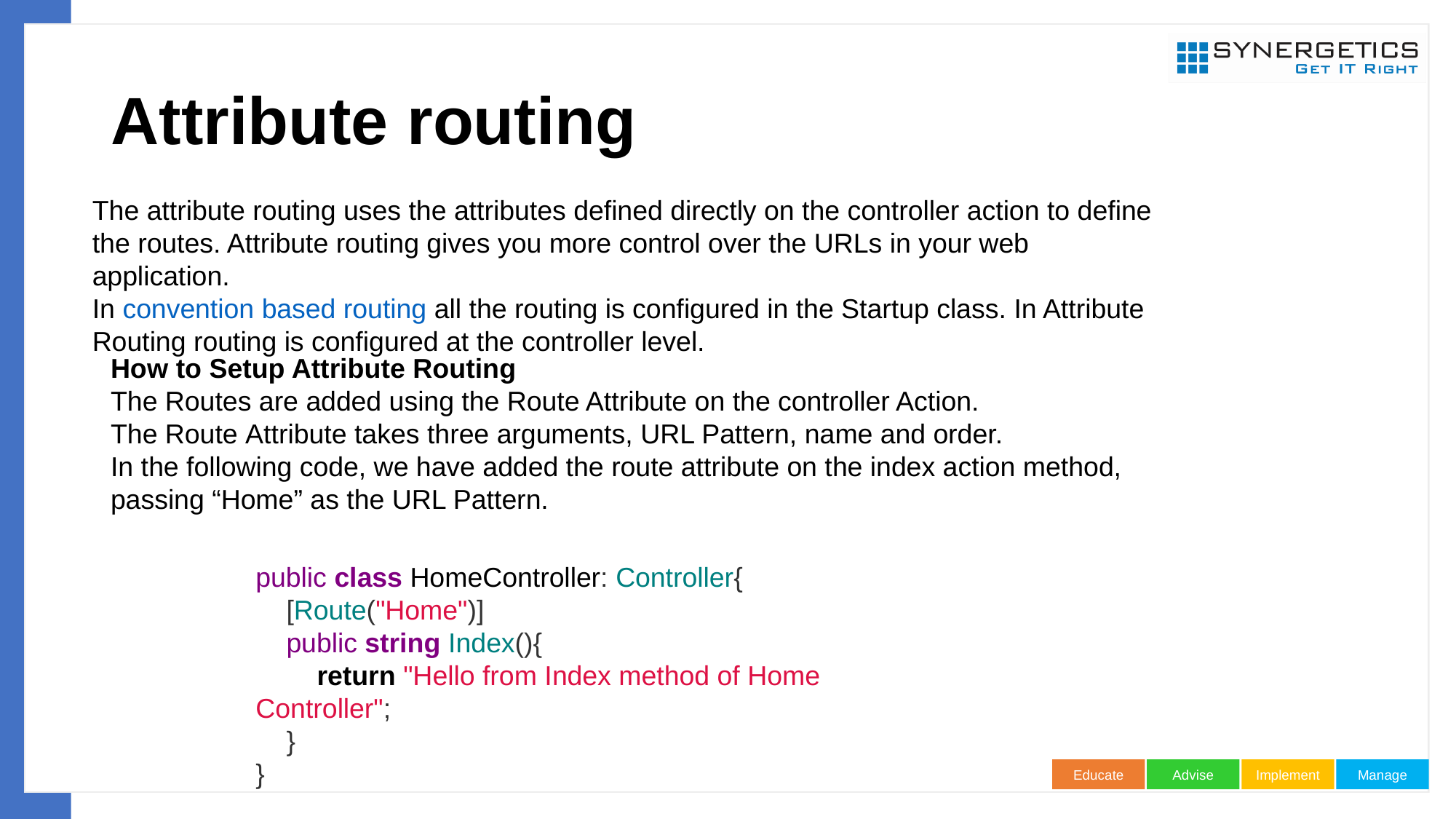

# Attribute routing
The attribute routing uses the attributes defined directly on the controller action to define the routes. Attribute routing gives you more control over the URLs in your web application.
In convention based routing all the routing is configured in the Startup class. In Attribute Routing routing is configured at the controller level.
How to Setup Attribute Routing
The Routes are added using the Route Attribute on the controller Action. The Route Attribute takes three arguments, URL Pattern, name and order.
In the following code, we have added the route attribute on the index action method, passing “Home” as the URL Pattern.
public class HomeController: Controller{
    [Route("Home")]
    public string Index(){
        return "Hello from Index method of Home Controller";
    }
}